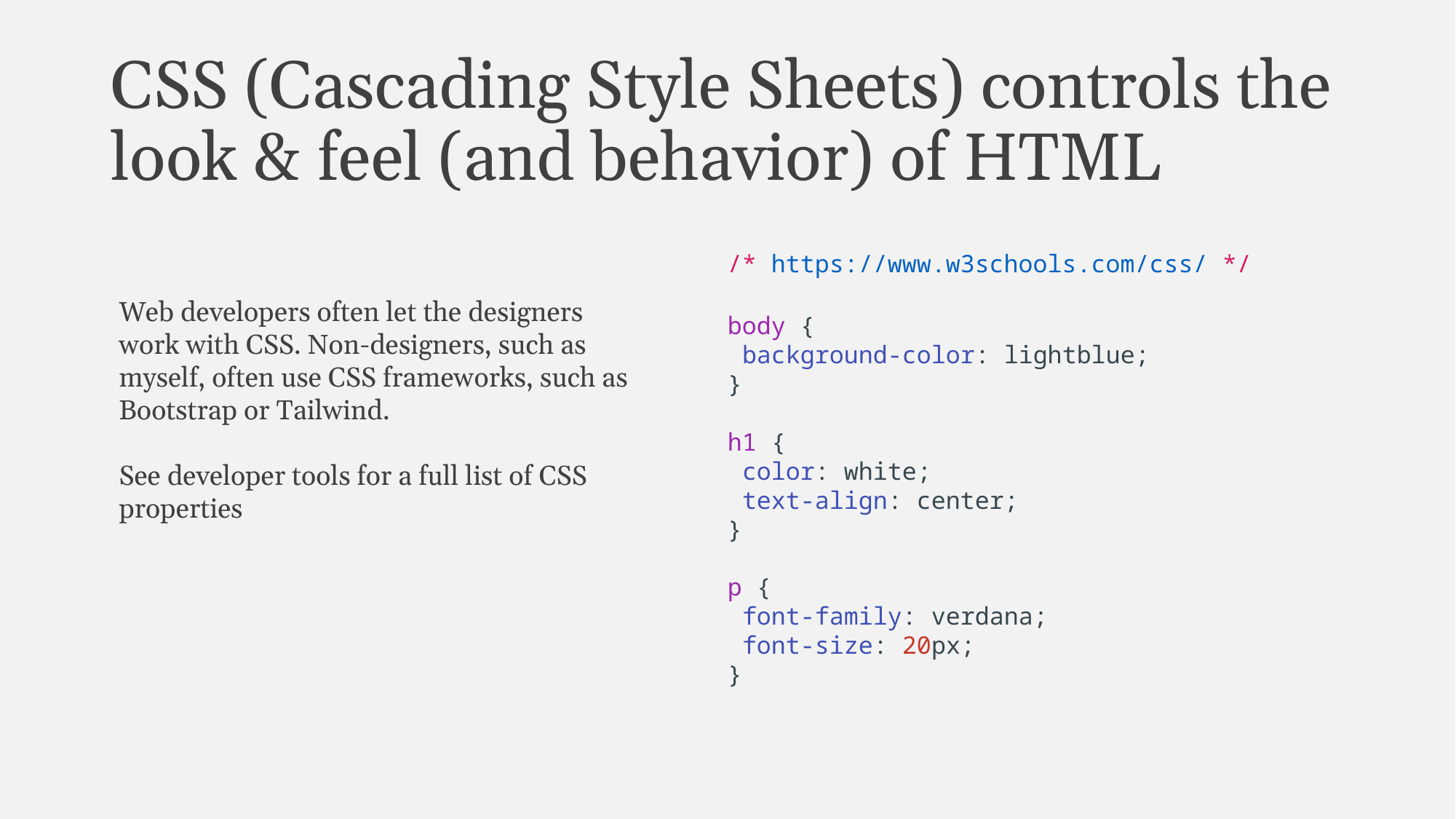

# CSS (Cascading Style Sheets) controls the look & feel (and behavior) of HTML
/* https://www.w3schools.com/css/ */

body {
 background-color: lightblue;
}

h1 {
 color: white;
 text-align: center;
}

p {
 font-family: verdana;
 font-size: 20px;
}
Web developers often let the designers work with CSS. Non-designers, such as myself, often use CSS frameworks, such as Bootstrap or Tailwind.

See developer tools for a full list of CSS properties